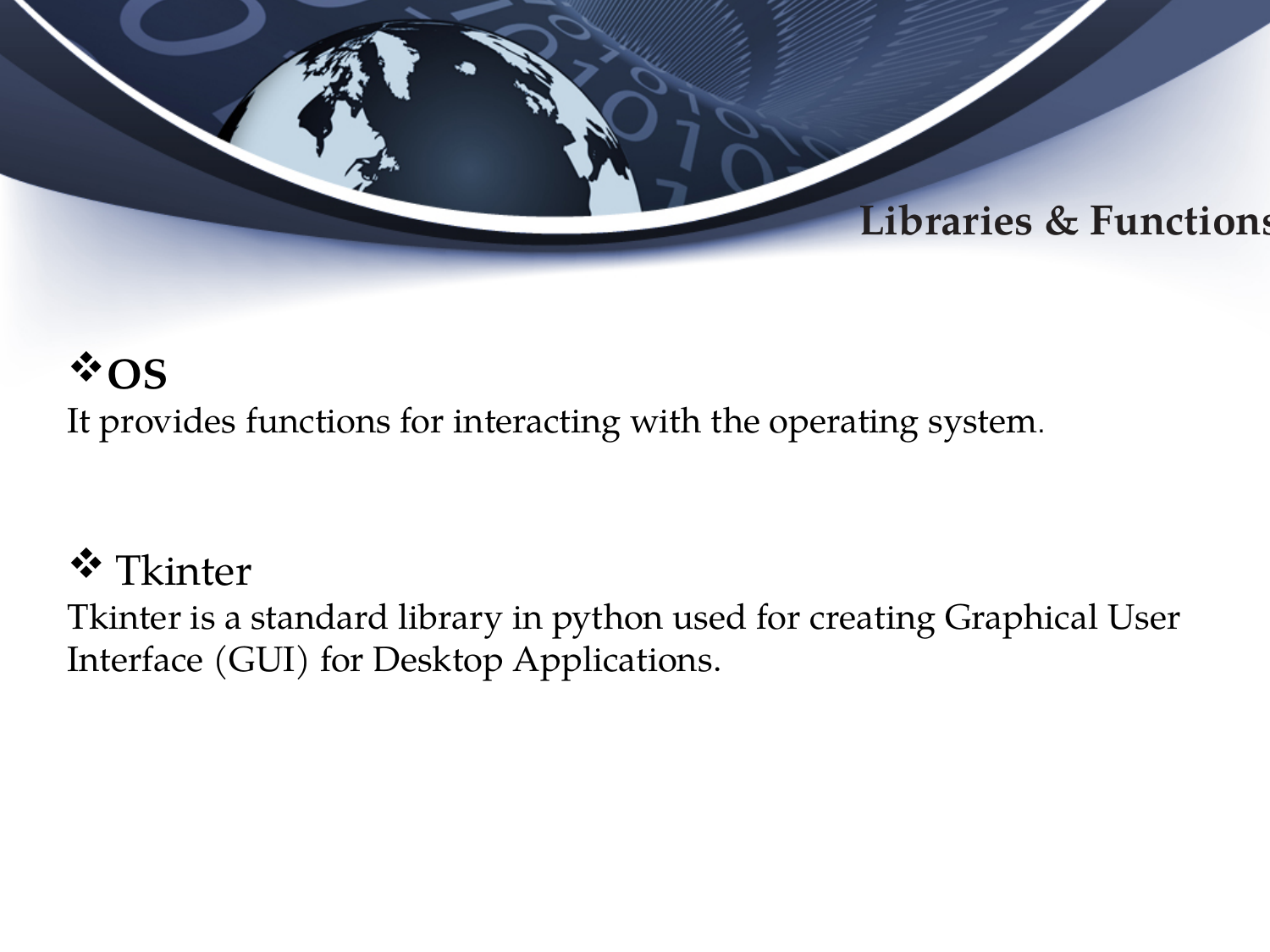

Libraries & Functions
OS
It provides functions for interacting with the operating system.
Tkinter
Tkinter is a standard library in python used for creating Graphical User Interface (GUI) for Desktop Applications.